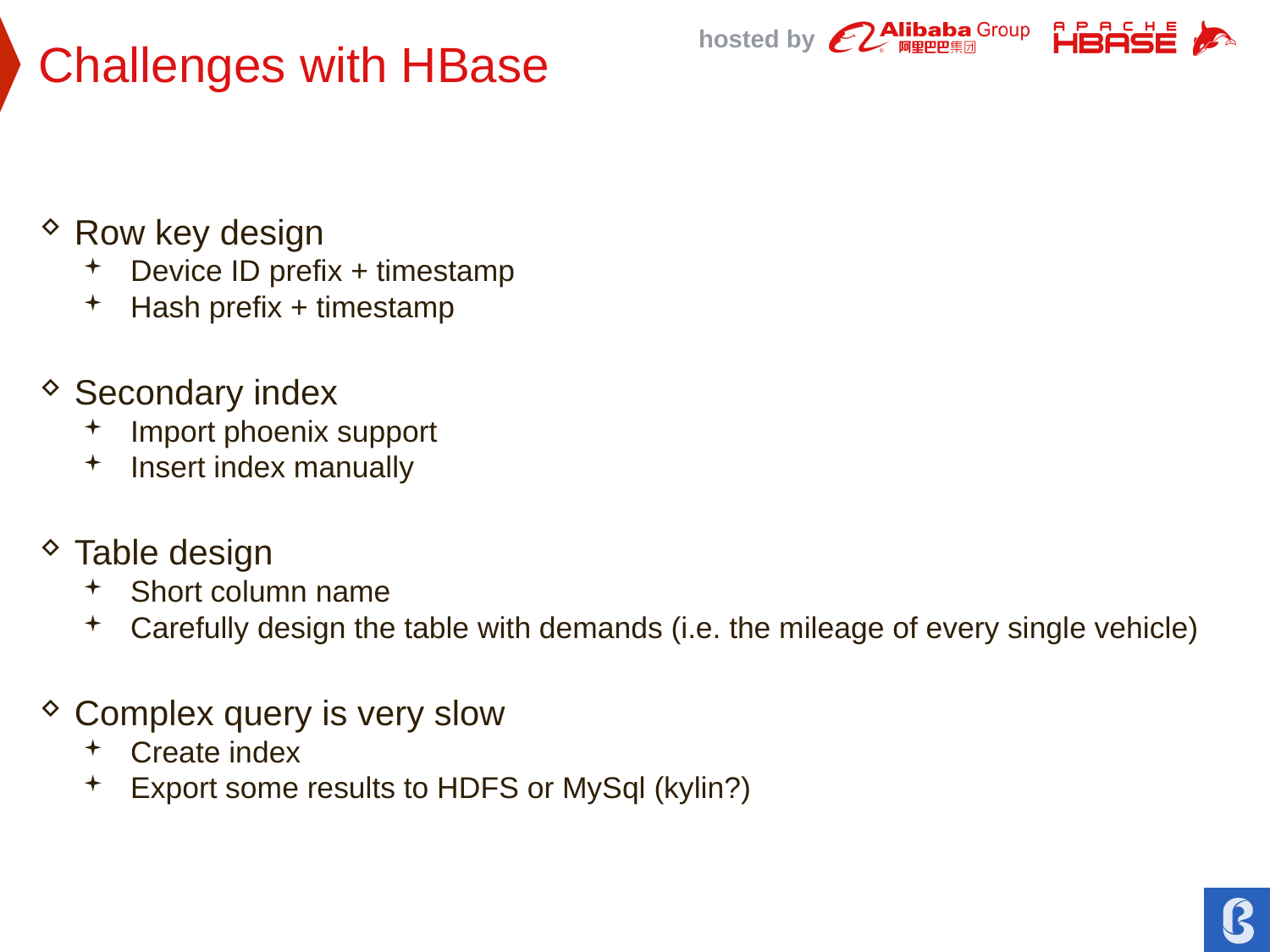

Challenges with HBase

Row key design
Device ID prefix + timestamp
Hash prefix + timestamp
Secondary index
Import phoenix support
Insert index manually
Table design
Short column name
Carefully design the table with demands (i.e. the mileage of every single vehicle)
Complex query is very slow
Create index
Export some results to HDFS or MySql (kylin?)